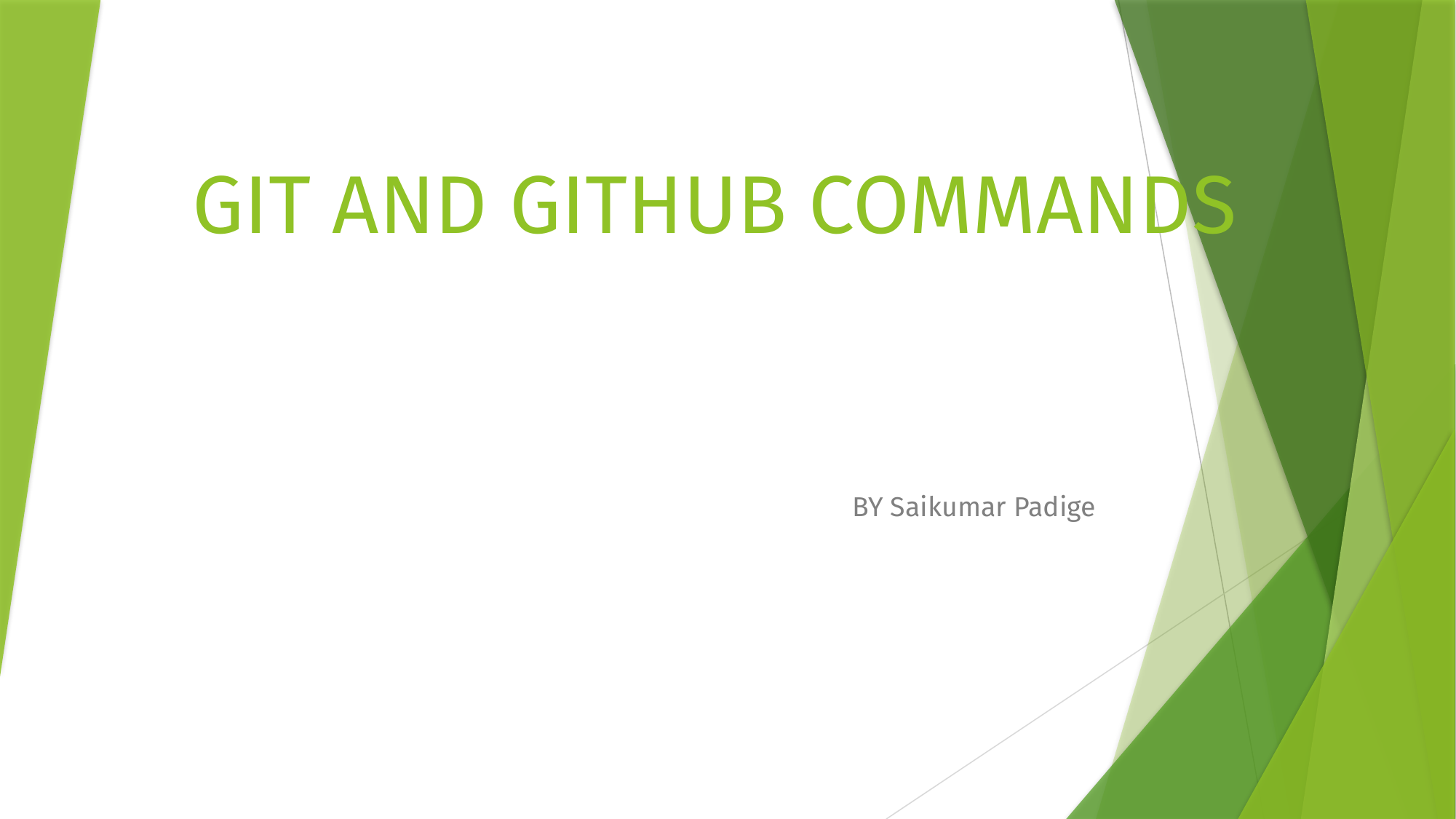

# GIT AND GITHUB COMMANDS
BY Saikumar Padige